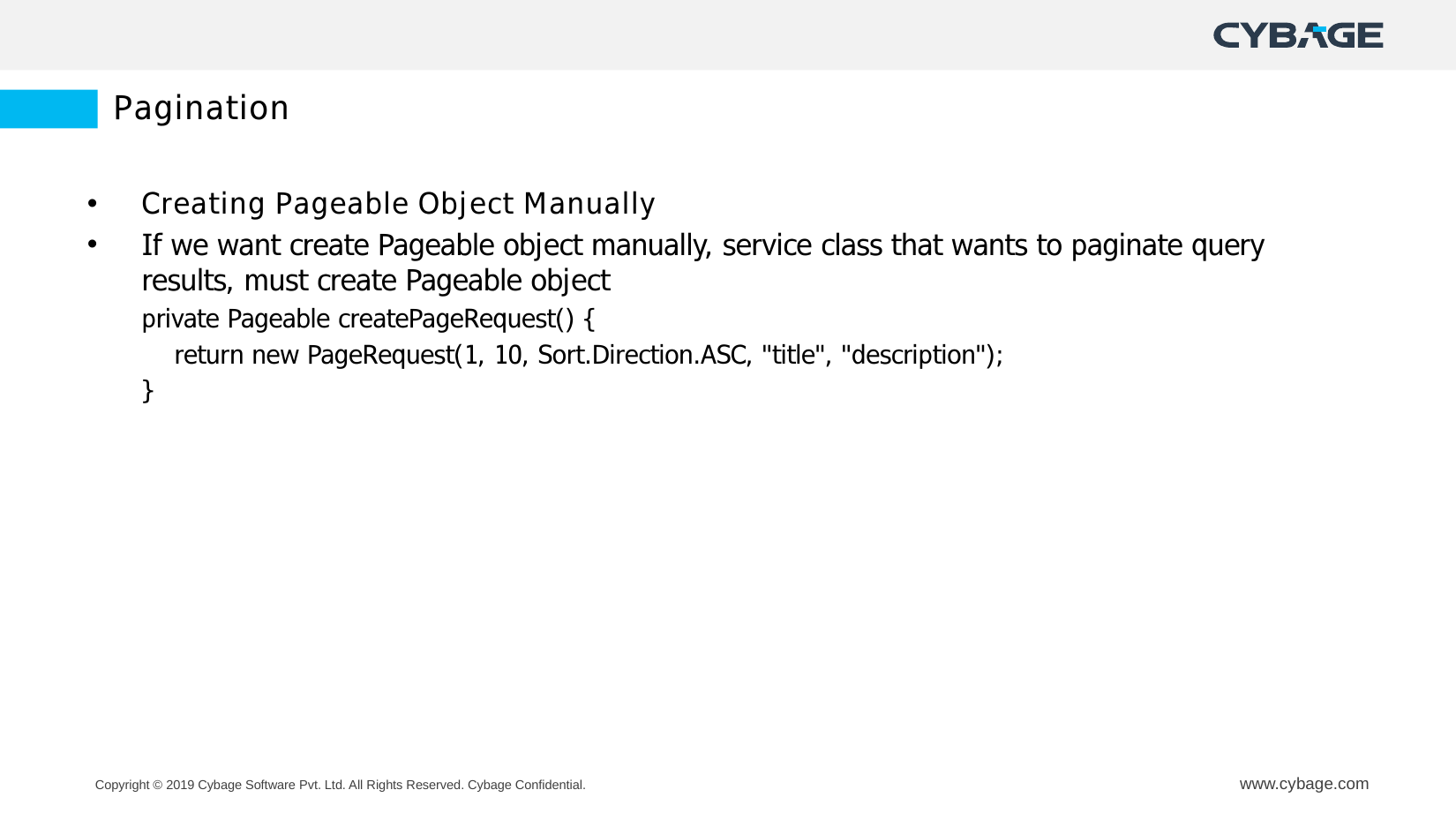

# Pagination
Creating Pageable Object Manually
If we want create Pageable object manually, service class that wants to paginate query results, must create Pageable object
private Pageable createPageRequest() {
    return new PageRequest(1, 10, Sort.Direction.ASC, "title", "description");
}